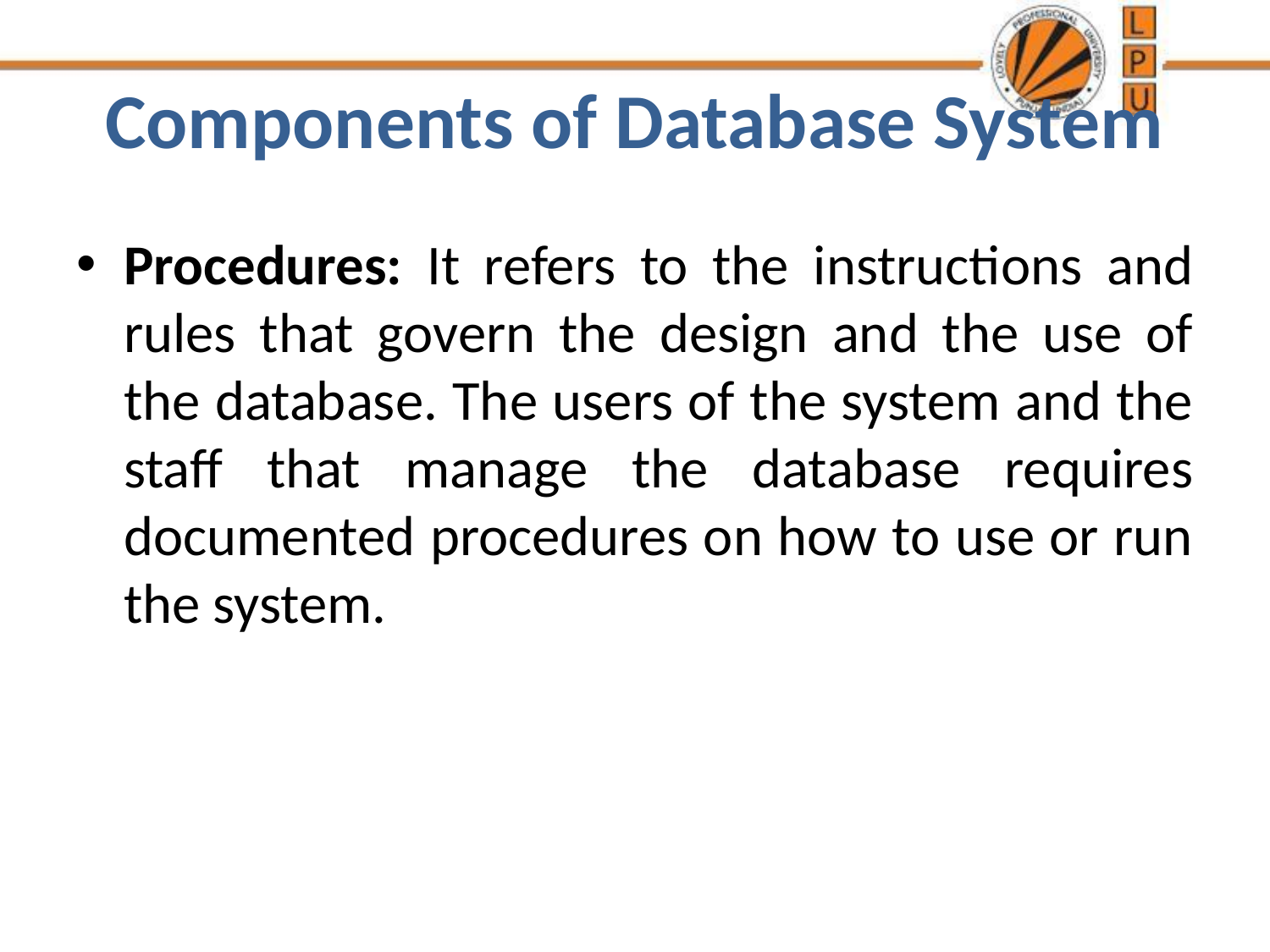

# Components of Database System
Procedures: It refers to the instructions and rules that govern the design and the use of the database. The users of the system and the staff that manage the database requires documented procedures on how to use or run the system.